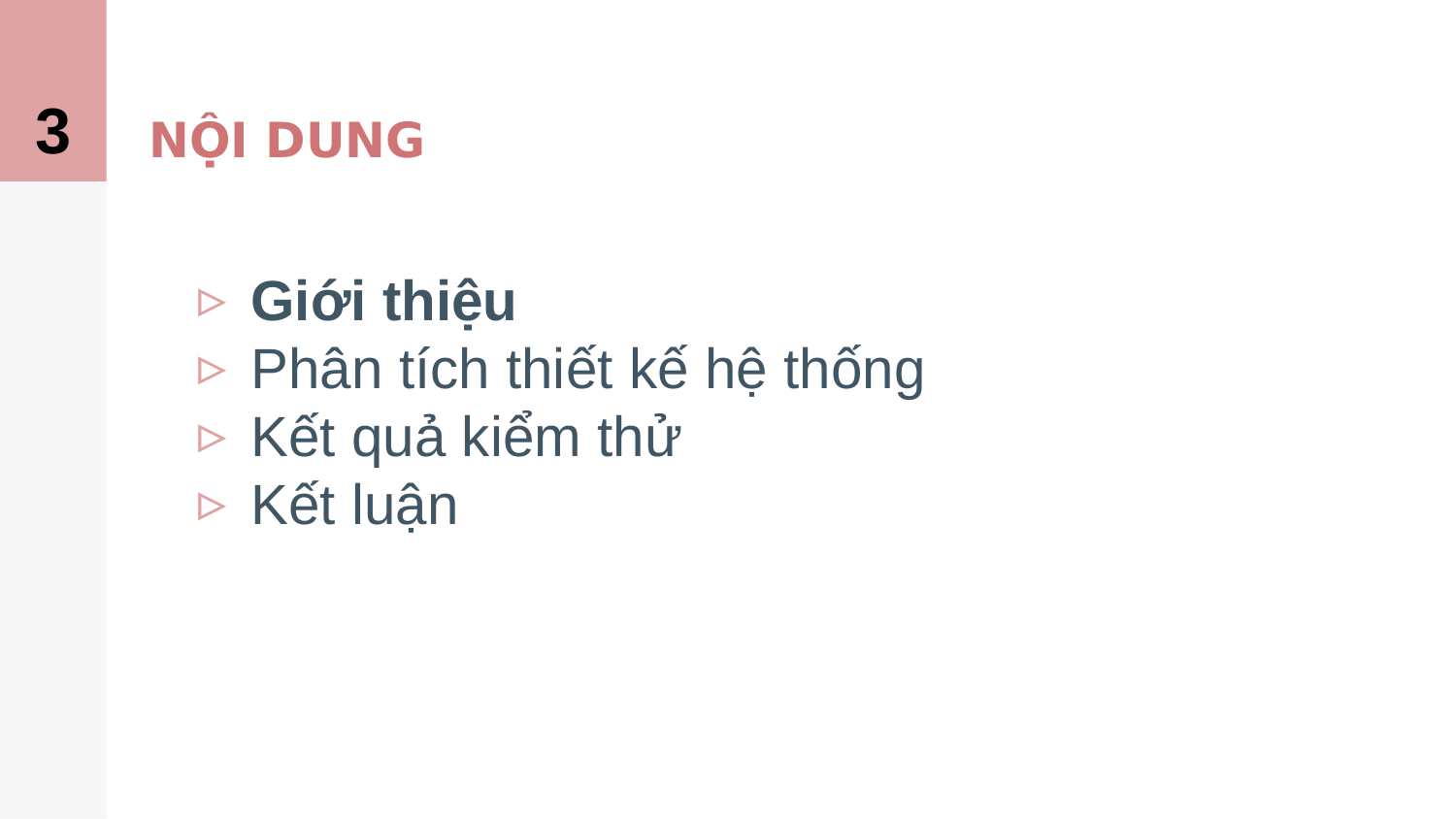

3
# NỘI DUNG

 Giới thiệu
 Phân tích thiết kế hệ thống
 Kết quả kiểm thử
 Kết luận